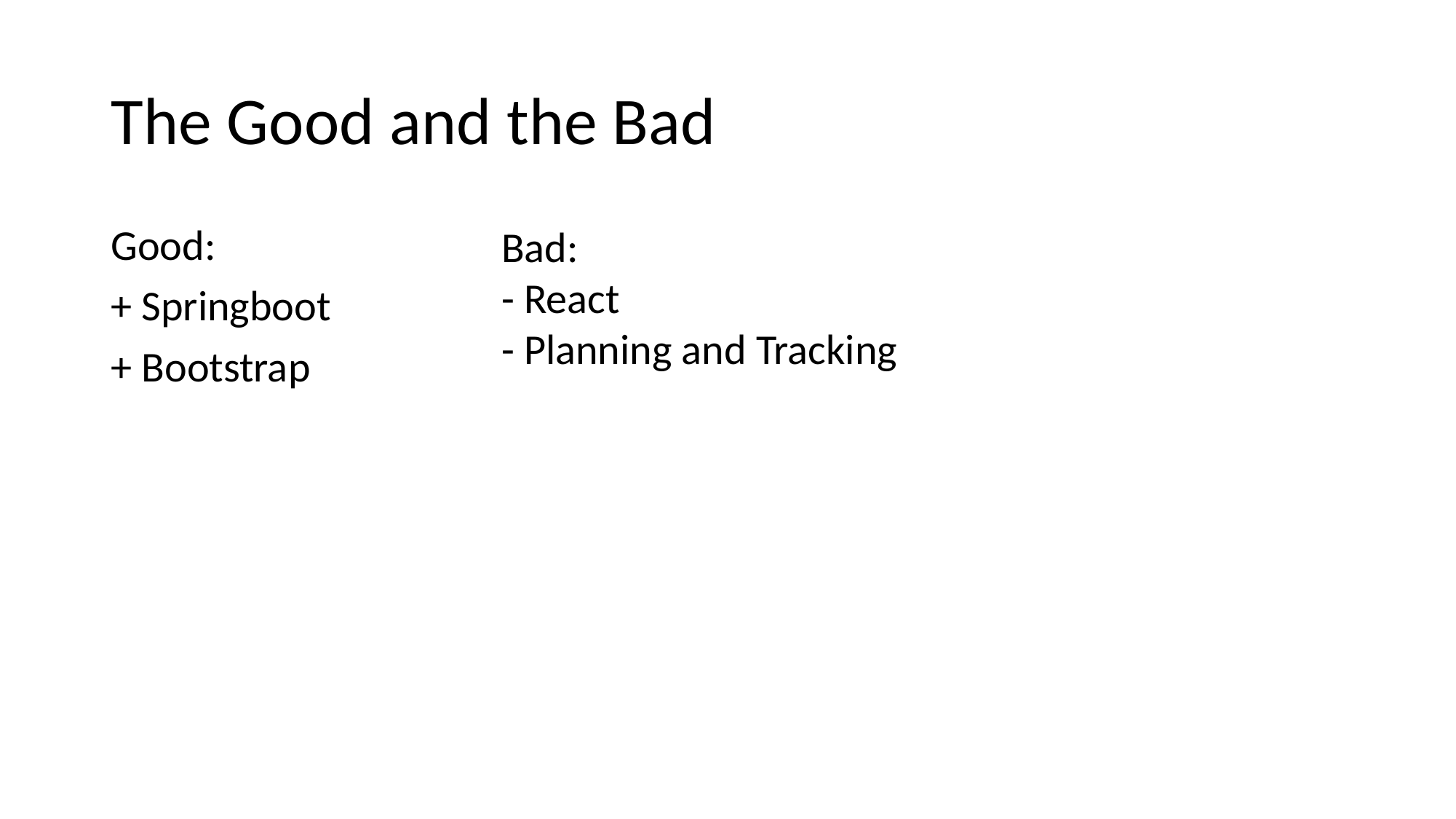

# The Good and the Bad
Bad:
- React
- Planning and Tracking
Good:
+ Springboot
+ Bootstrap